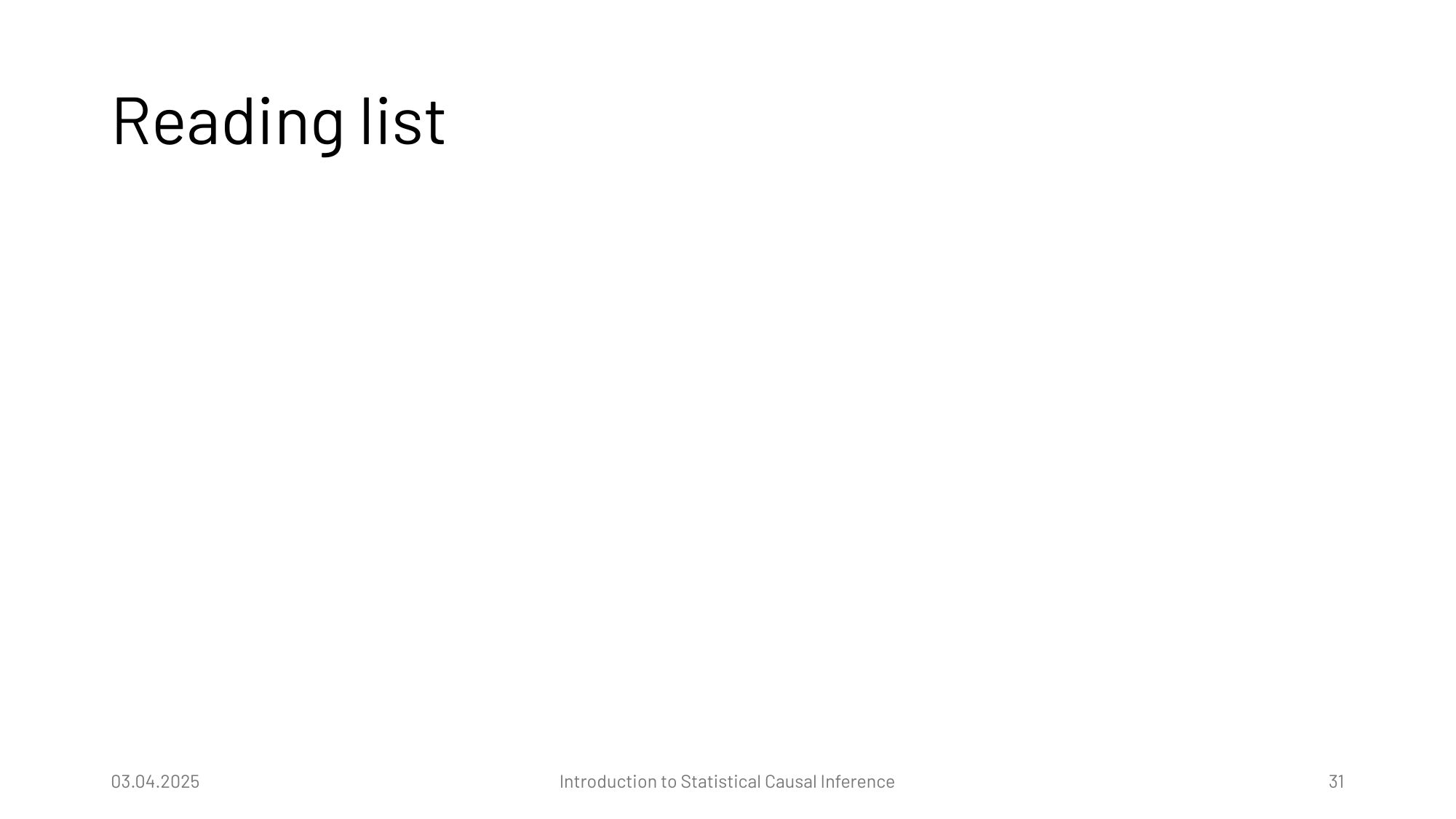

# Reading list

03.04.2025
Introduction to Statistical Causal Inference
31